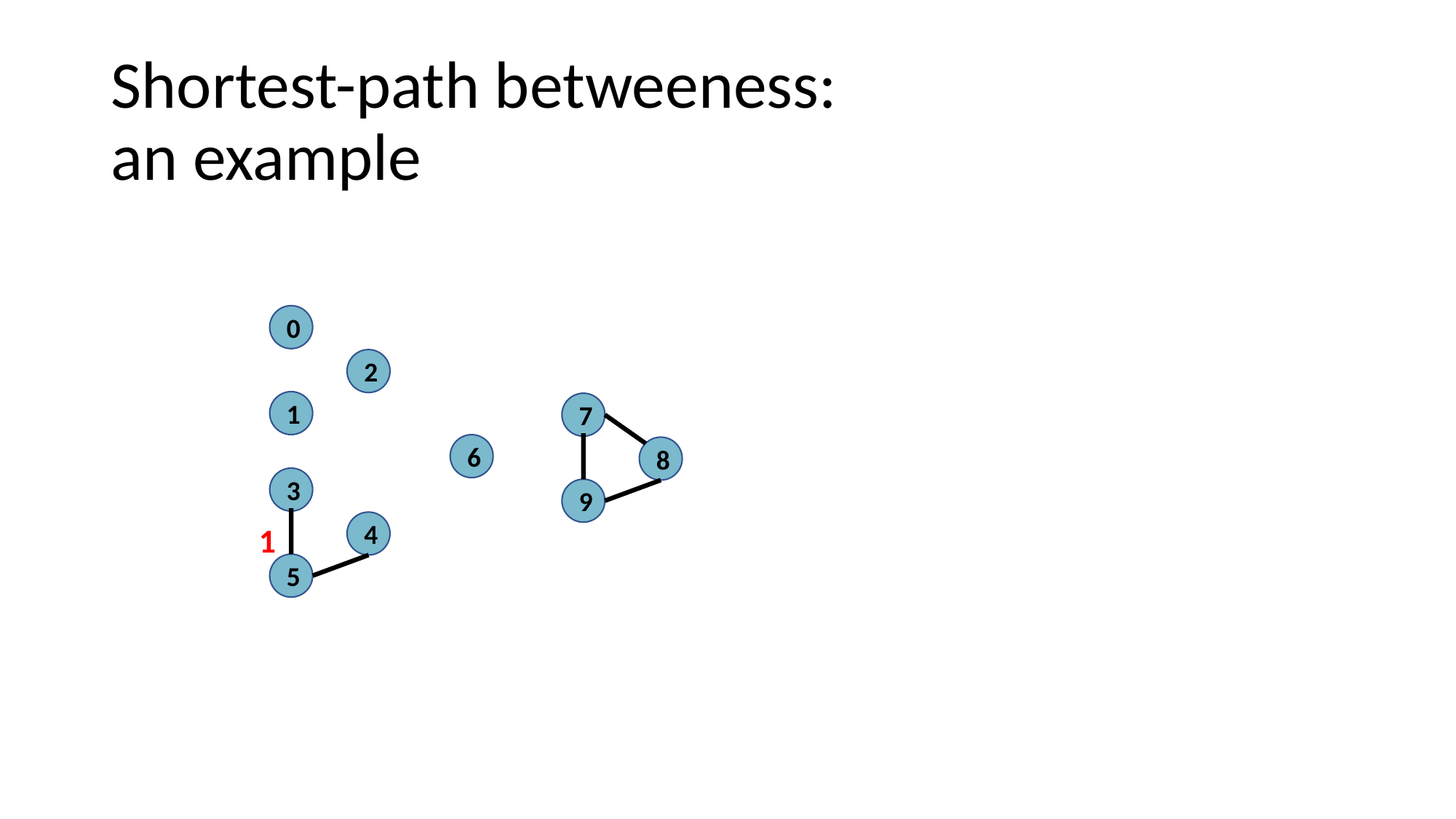

# Shortest-path betweeness: an example
0
2
1
7
6
8
3
9
4
1
5